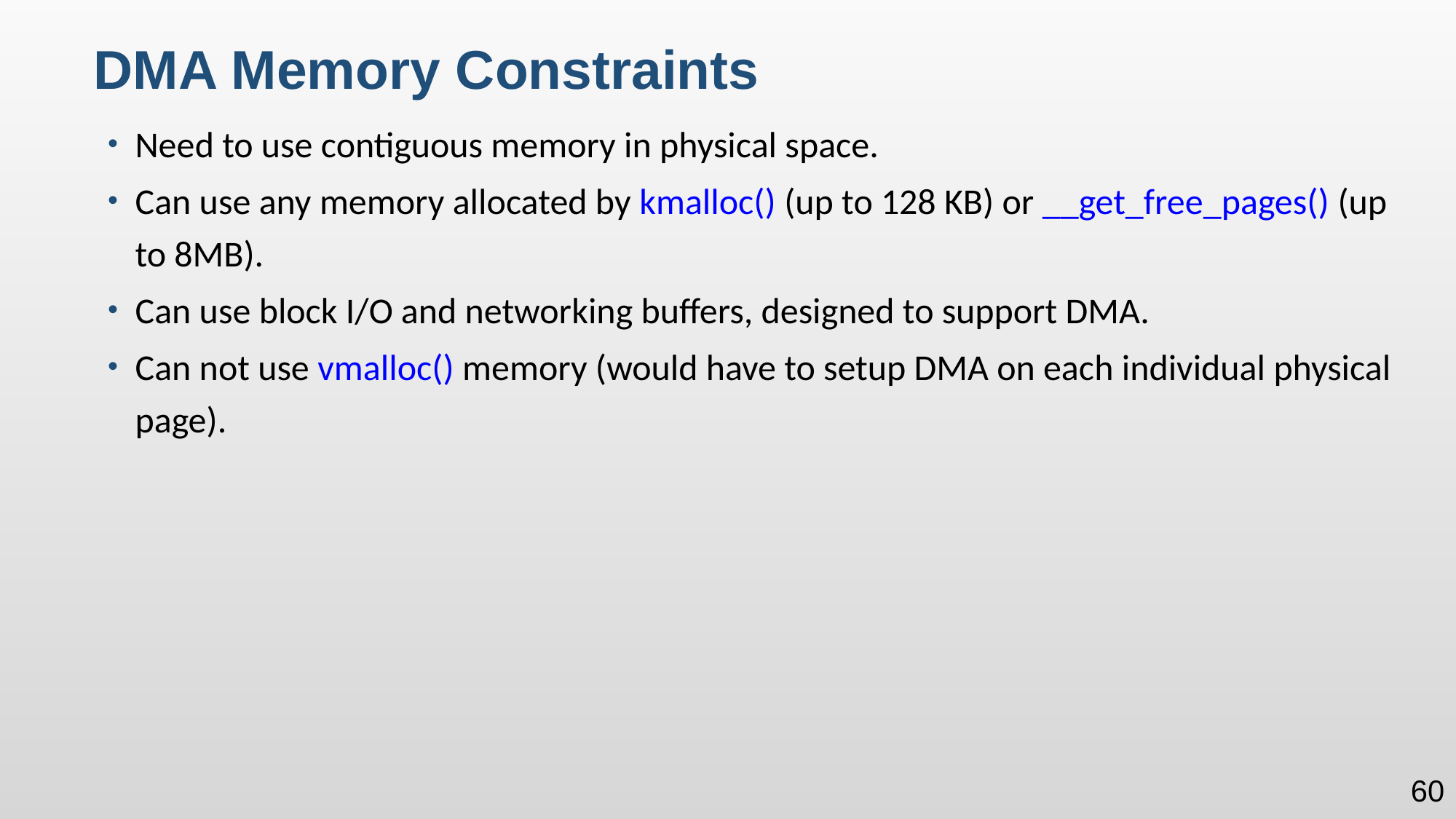

DMA Memory Constraints
Need to use contiguous memory in physical space.
Can use any memory allocated by kmalloc() (up to 128 KB) or __get_free_pages() (up to 8MB).
Can use block I/O and networking buffers, designed to support DMA.
Can not use vmalloc() memory (would have to setup DMA on each individual physical page).
60